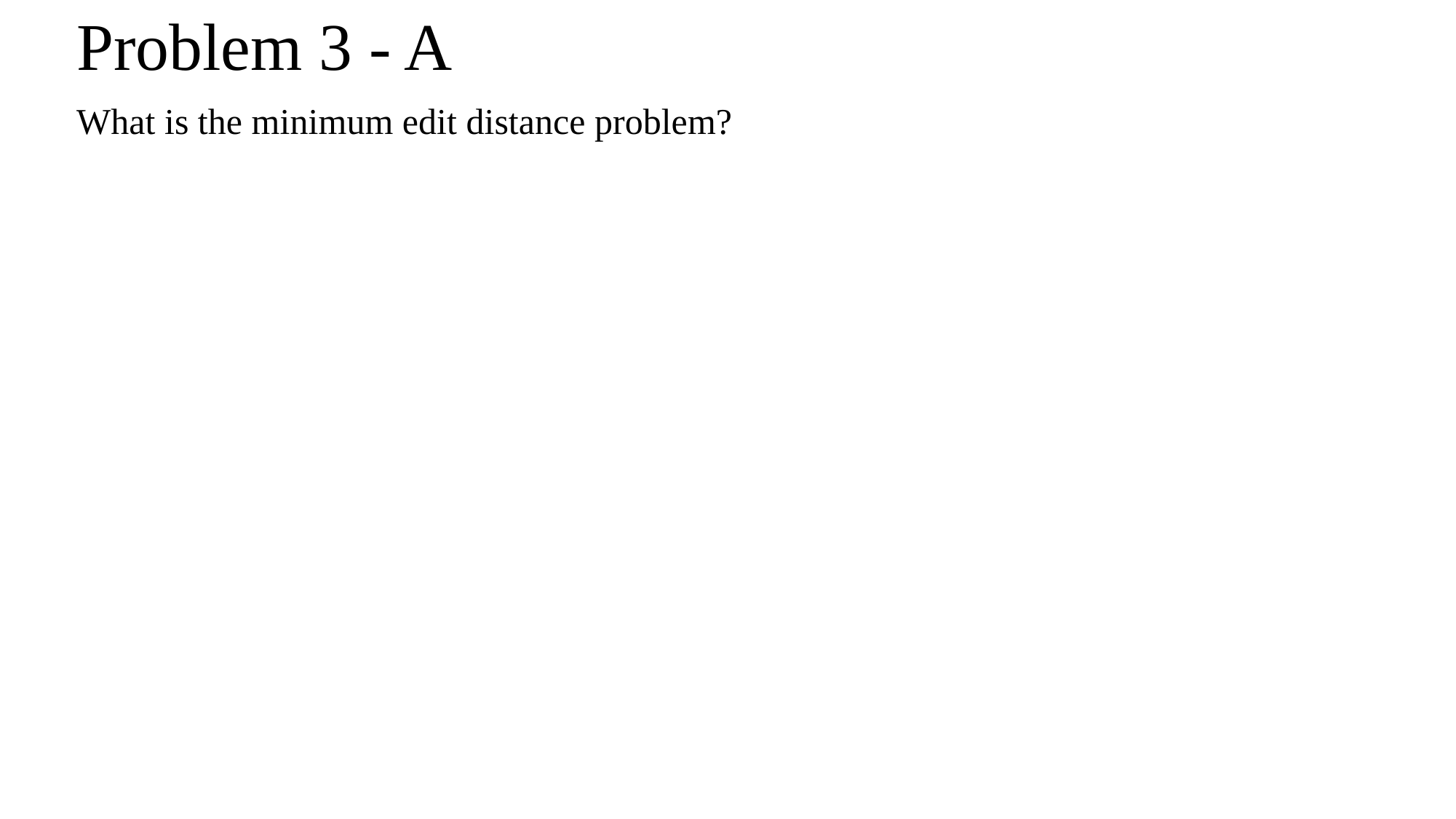

# Problem 3 - A
What is the minimum edit distance problem?